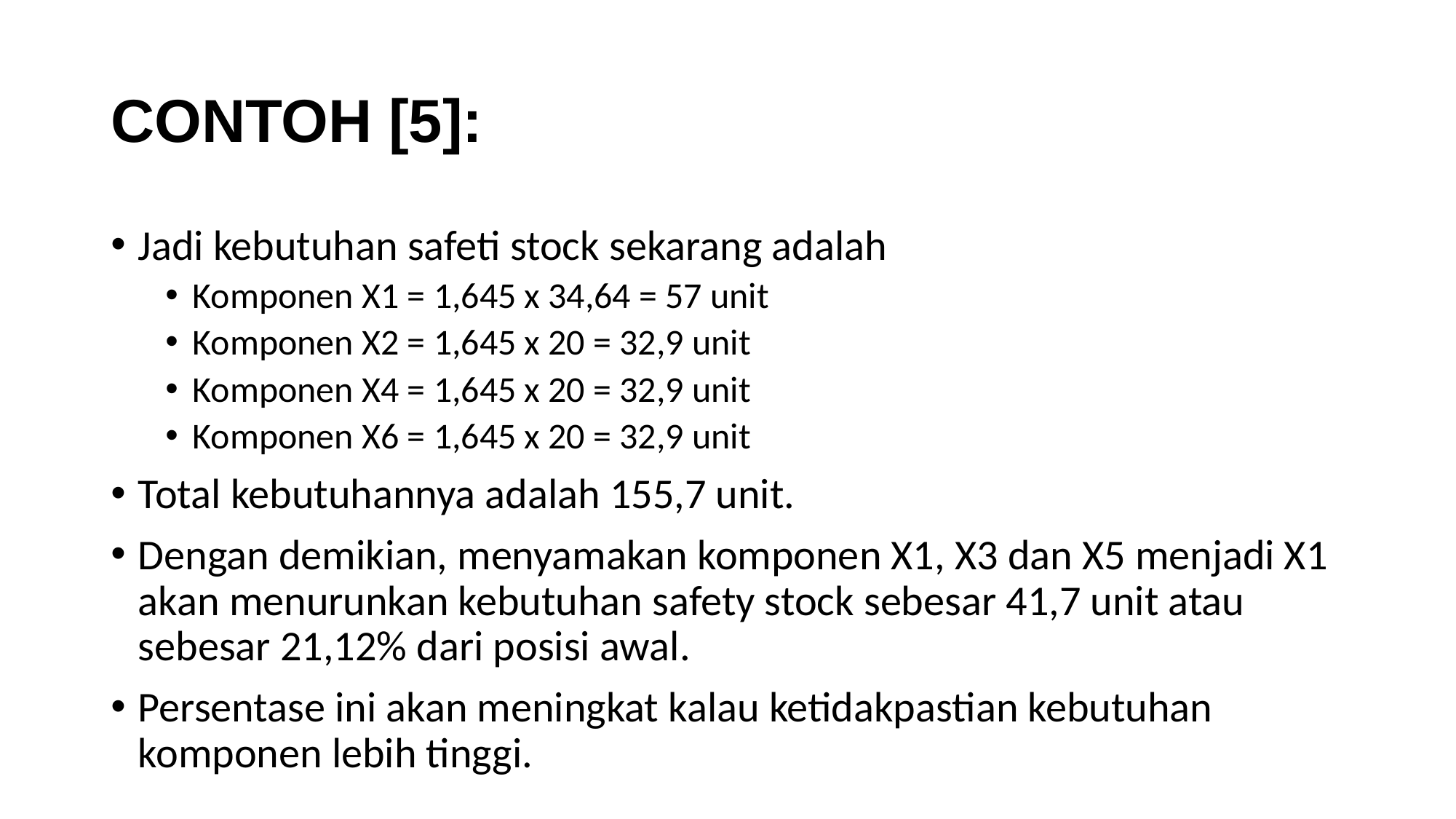

# CONTOH [5]:
Jadi kebutuhan safeti stock sekarang adalah
Komponen X1 = 1,645 x 34,64 = 57 unit
Komponen X2 = 1,645 x 20 = 32,9 unit
Komponen X4 = 1,645 x 20 = 32,9 unit
Komponen X6 = 1,645 x 20 = 32,9 unit
Total kebutuhannya adalah 155,7 unit.
Dengan demikian, menyamakan komponen X1, X3 dan X5 menjadi X1 akan menurunkan kebutuhan safety stock sebesar 41,7 unit atau sebesar 21,12% dari posisi awal.
Persentase ini akan meningkat kalau ketidakpastian kebutuhan komponen lebih tinggi.